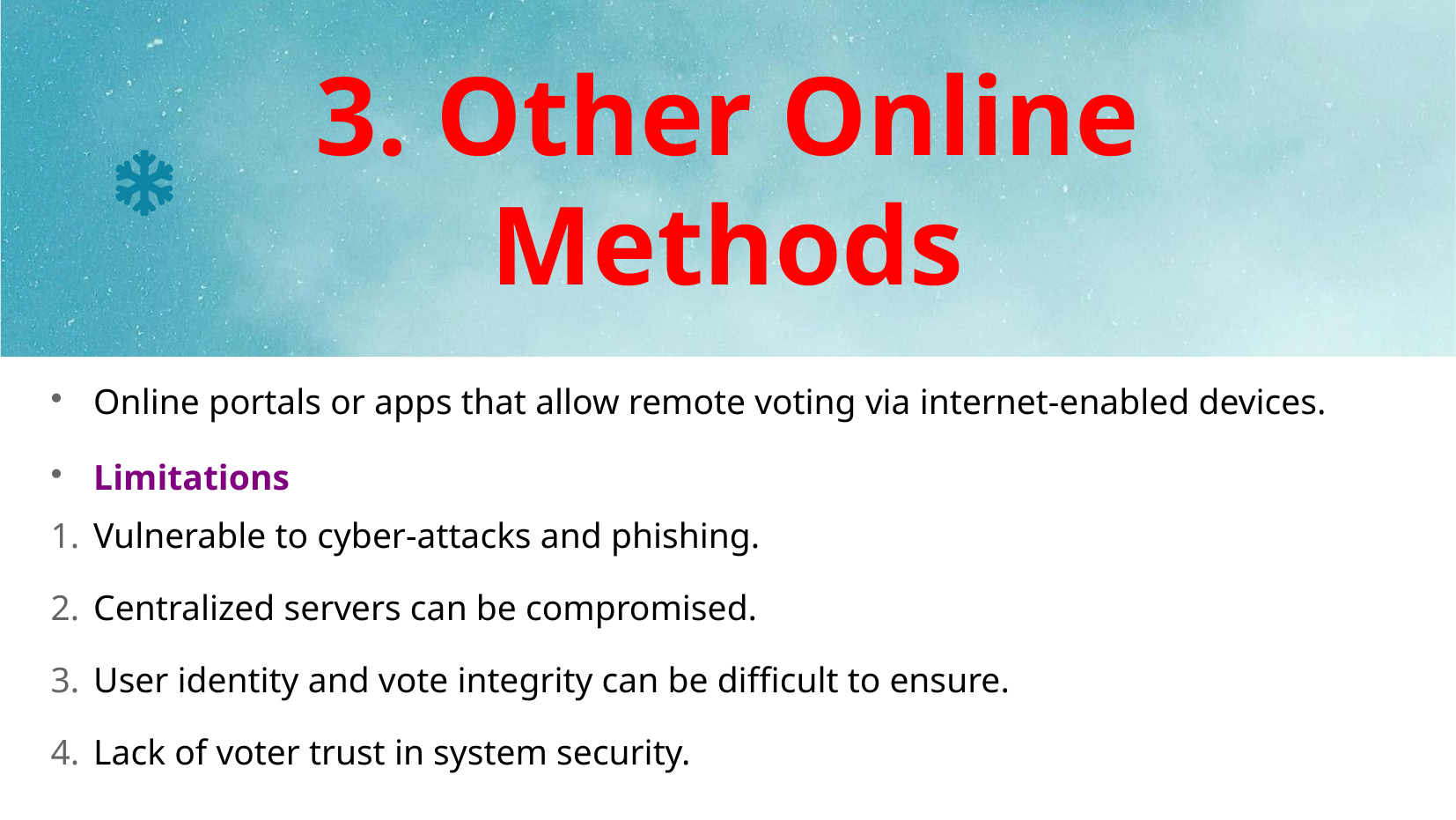

3. Other Online Methods

# Online portals or apps that allow remote voting via internet-enabled devices.
Limitations
Vulnerable to cyber-attacks and phishing.
Centralized servers can be compromised.
User identity and vote integrity can be difficult to ensure.
Lack of voter trust in system security.